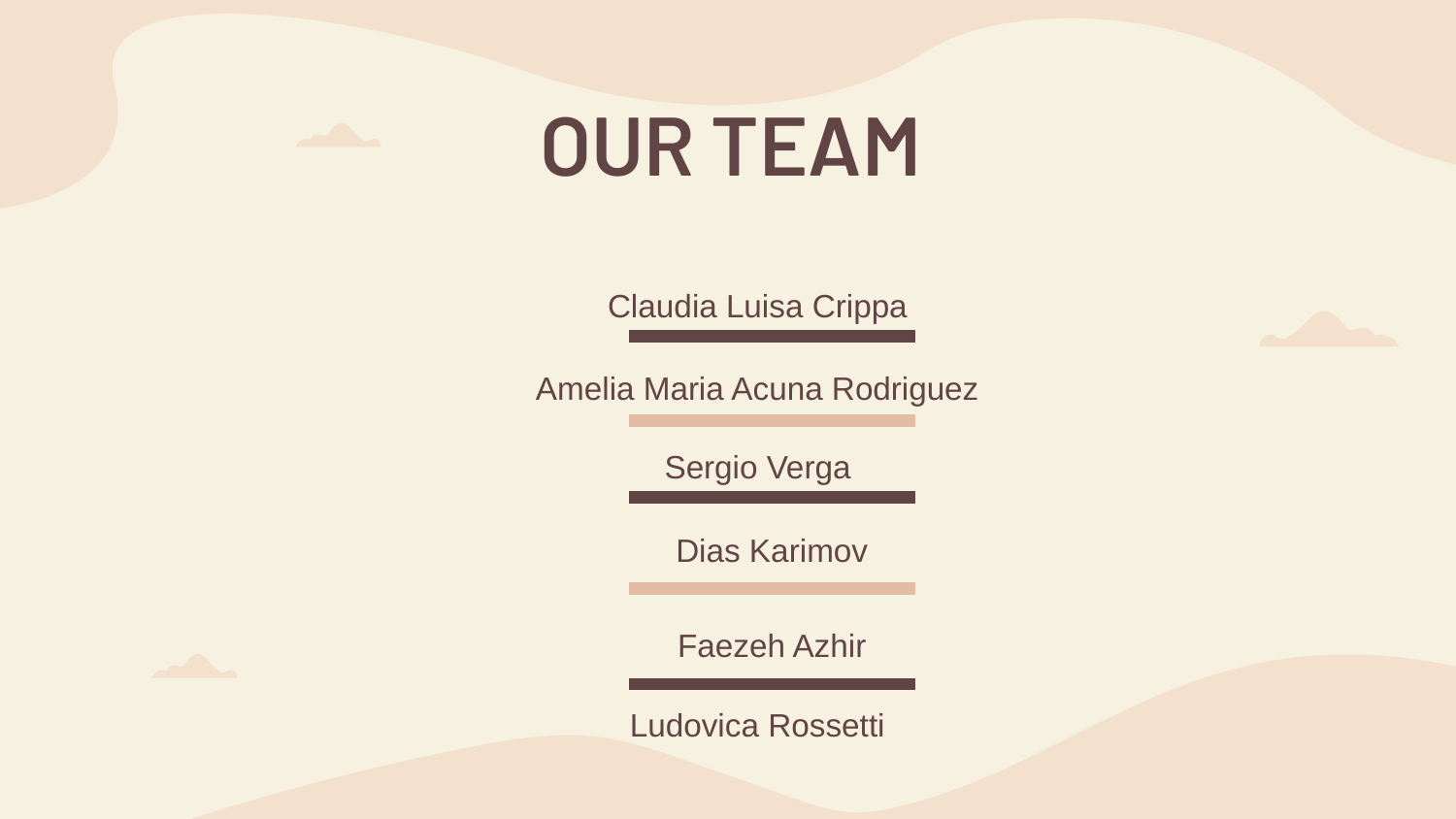

# OUR TEAM
Claudia Luisa Crippa
Amelia Maria Acuna Rodriguez
Sergio Verga
Dias Karimov
Faezeh Azhir
Ludovica Rossetti